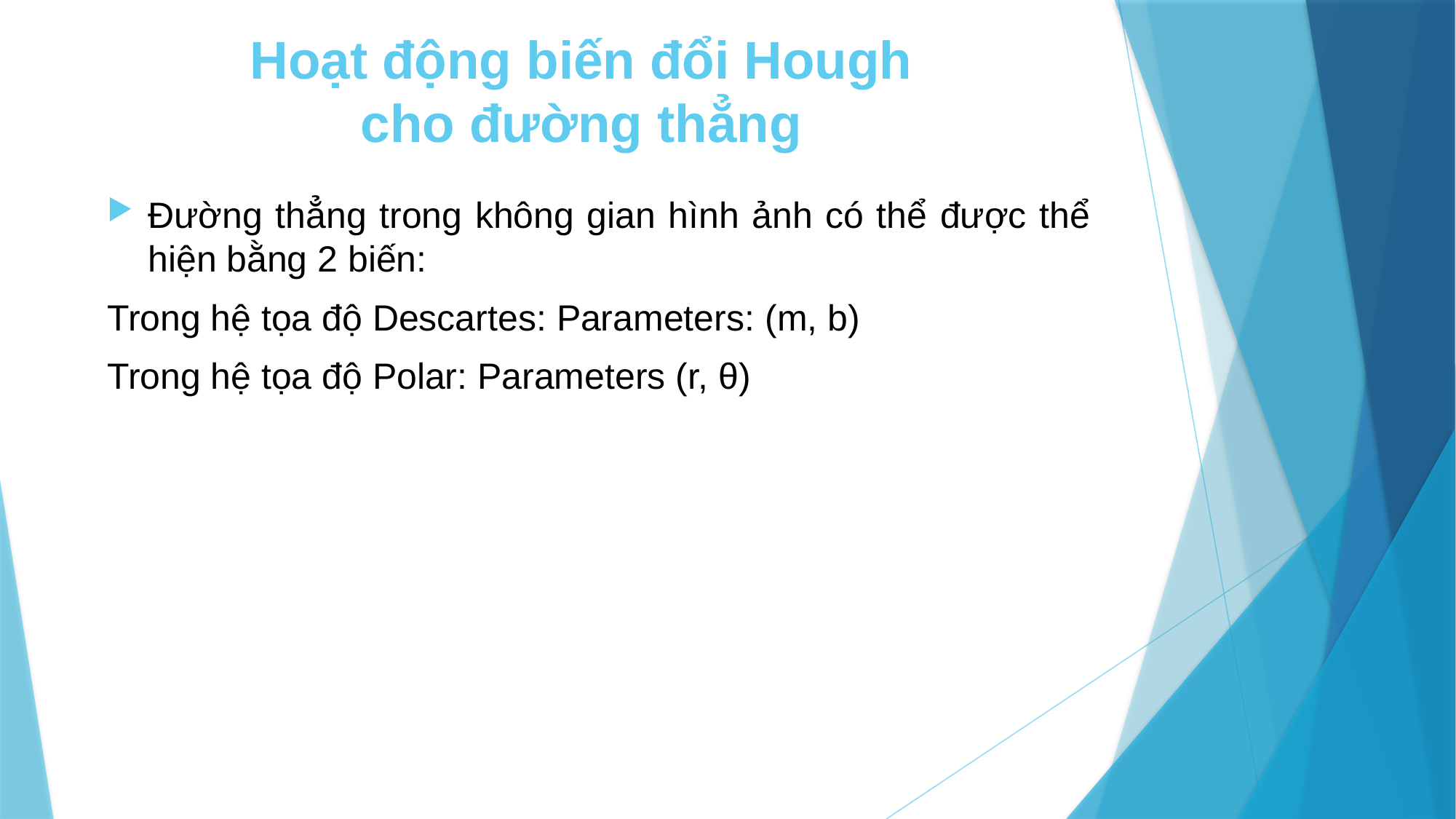

# Hoạt động biến đổi Hough cho đường thẳng
Đường thẳng trong không gian hình ảnh có thể được thể hiện bằng 2 biến:
Trong hệ tọa độ Descartes: Parameters: (m, b)
Trong hệ tọa độ Polar: Parameters (r, θ)